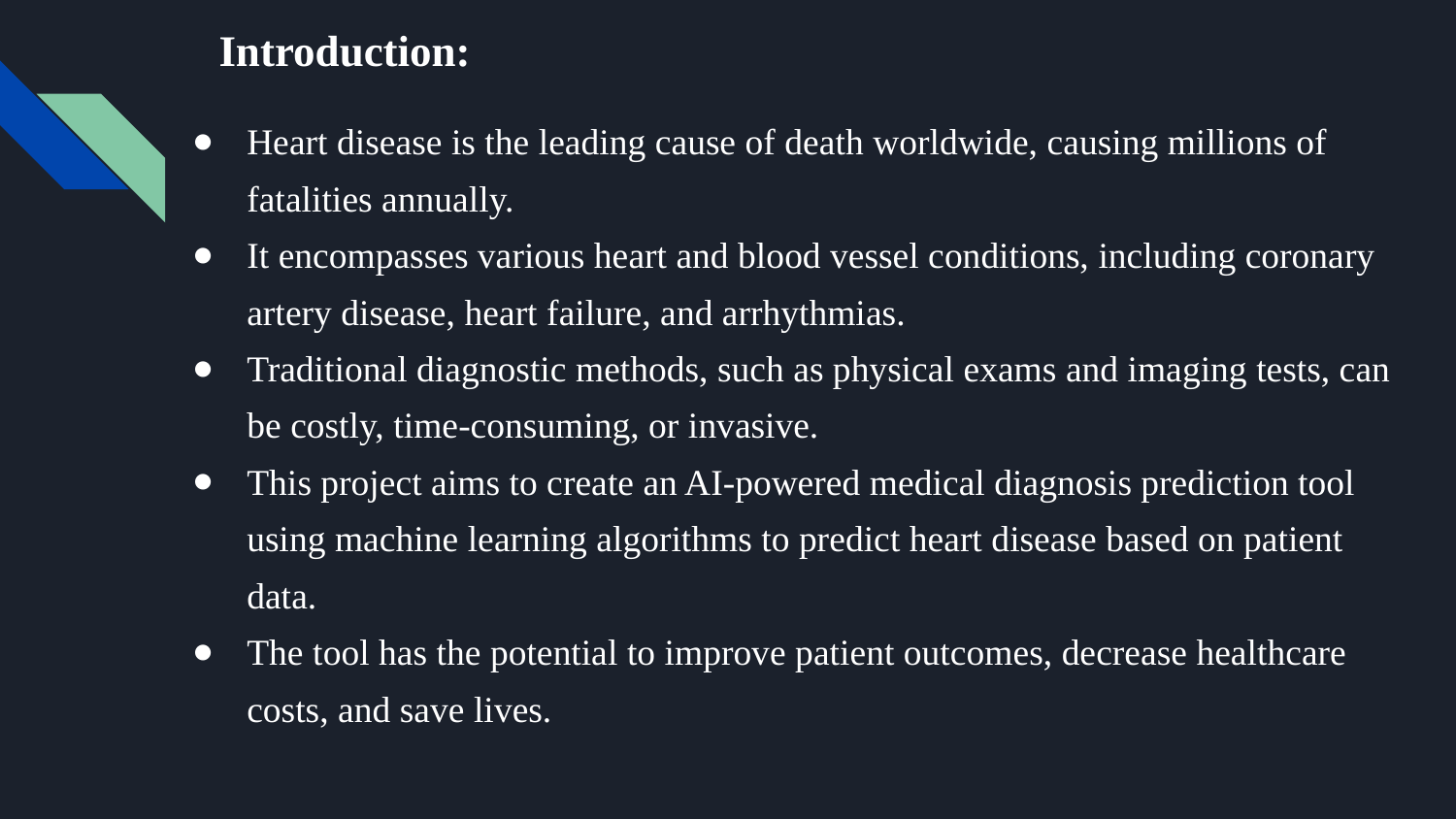

# Introduction:

Heart disease is the leading cause of death worldwide, causing millions of fatalities annually.
It encompasses various heart and blood vessel conditions, including coronary artery disease, heart failure, and arrhythmias.
Traditional diagnostic methods, such as physical exams and imaging tests, can be costly, time-consuming, or invasive.
This project aims to create an AI-powered medical diagnosis prediction tool using machine learning algorithms to predict heart disease based on patient data.
The tool has the potential to improve patient outcomes, decrease healthcare costs, and save lives.